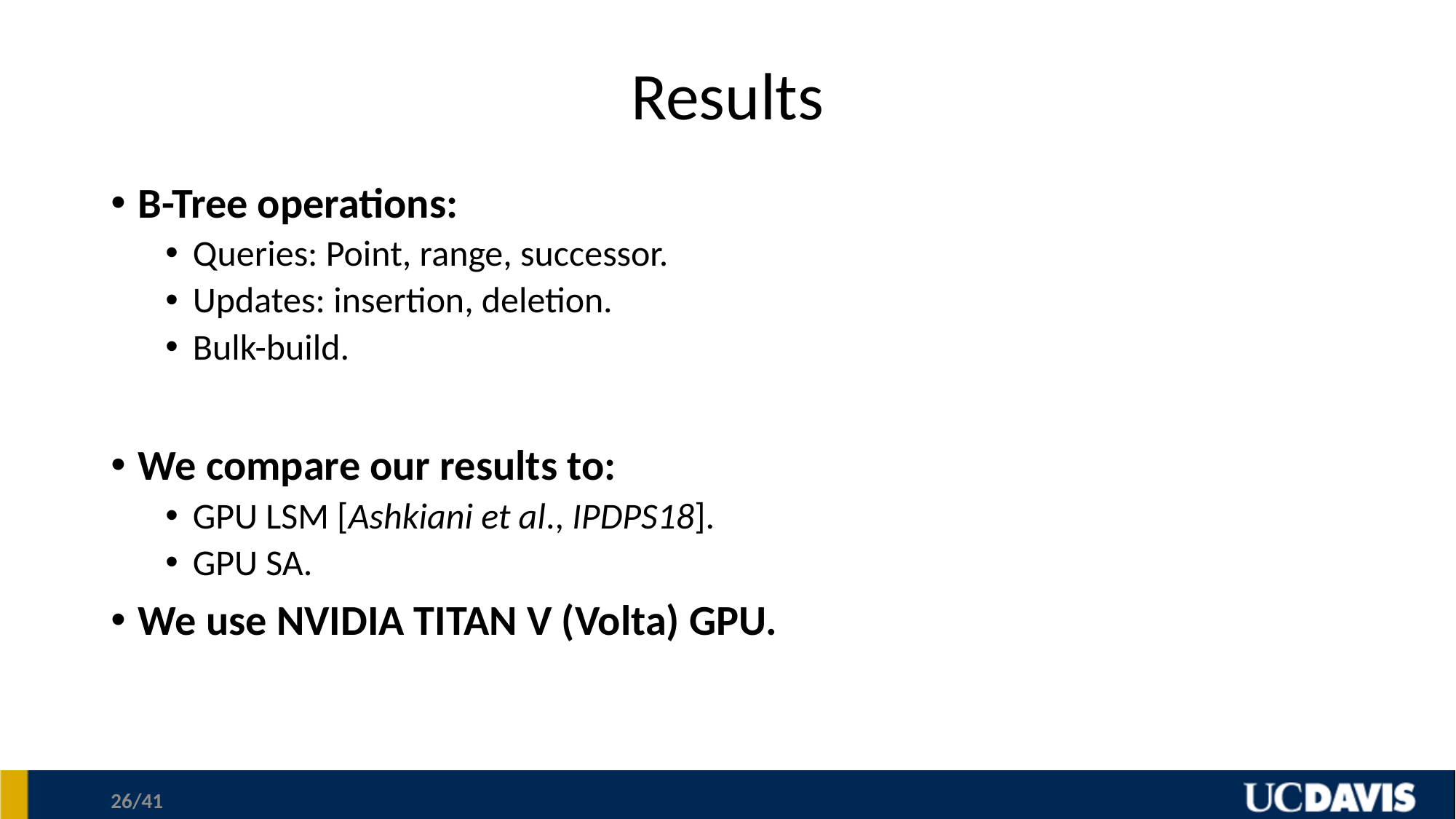

# Results
B-Tree operations:
Queries: Point, range, successor.
Updates: insertion, deletion.
Bulk-build.

We compare our results to:
GPU LSM [Ashkiani et al., IPDPS18].
GPU SA.
We use NVIDIA TITAN V (Volta) GPU.
26/41